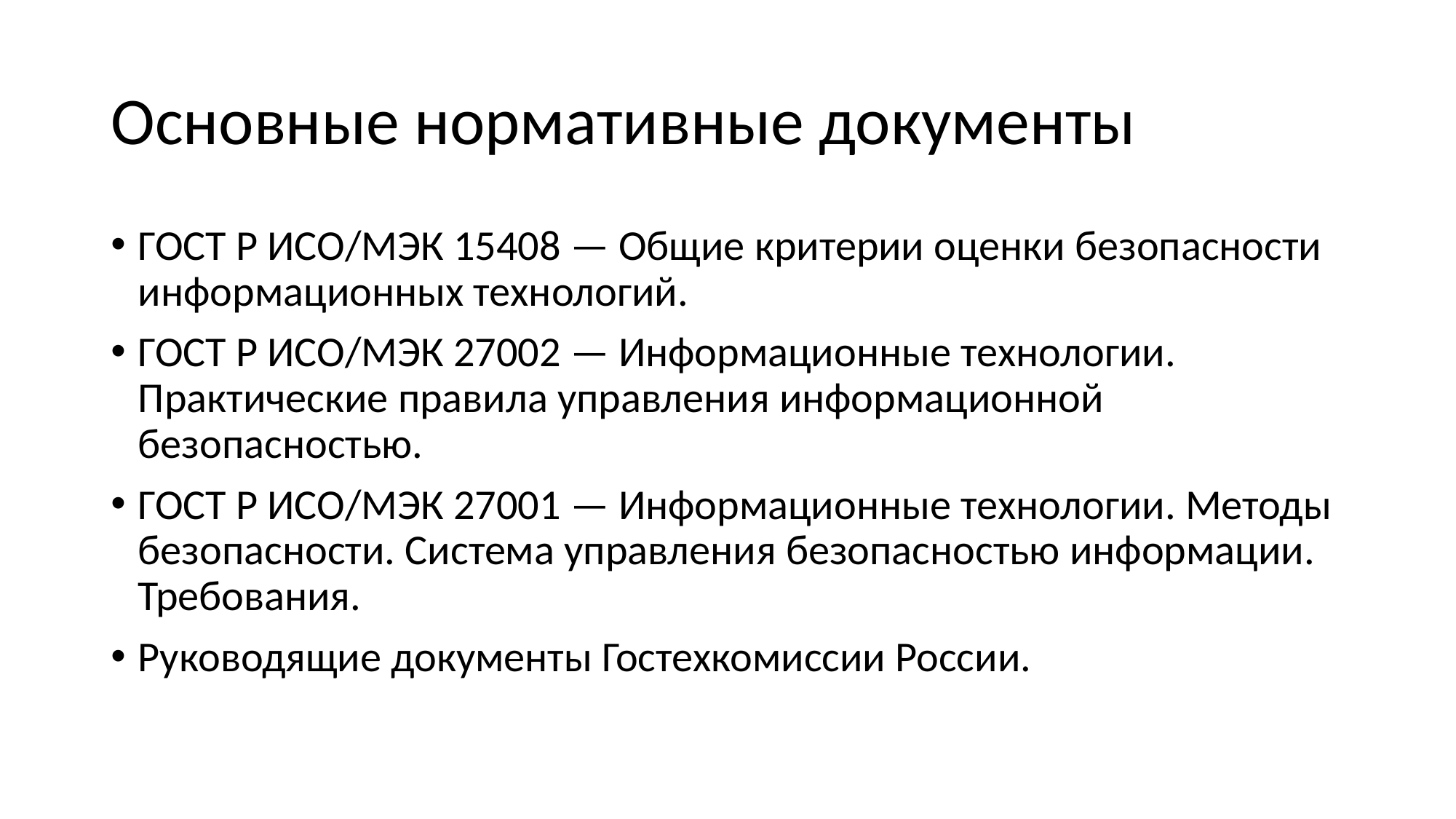

# Основные нормативные документы
ГОСТ Р ИСО/МЭК 15408 — Общие критерии оценки безопасности информационных технологий.
ГОСТ Р ИСО/МЭК 27002 — Информационные технологии. Практические правила управления информационной безопасностью.
ГОСТ Р ИСО/МЭК 27001 — Информационные технологии. Методы безопасности. Система управления безопасностью информации. Требования.
Руководящие документы Гостехкомиссии России.